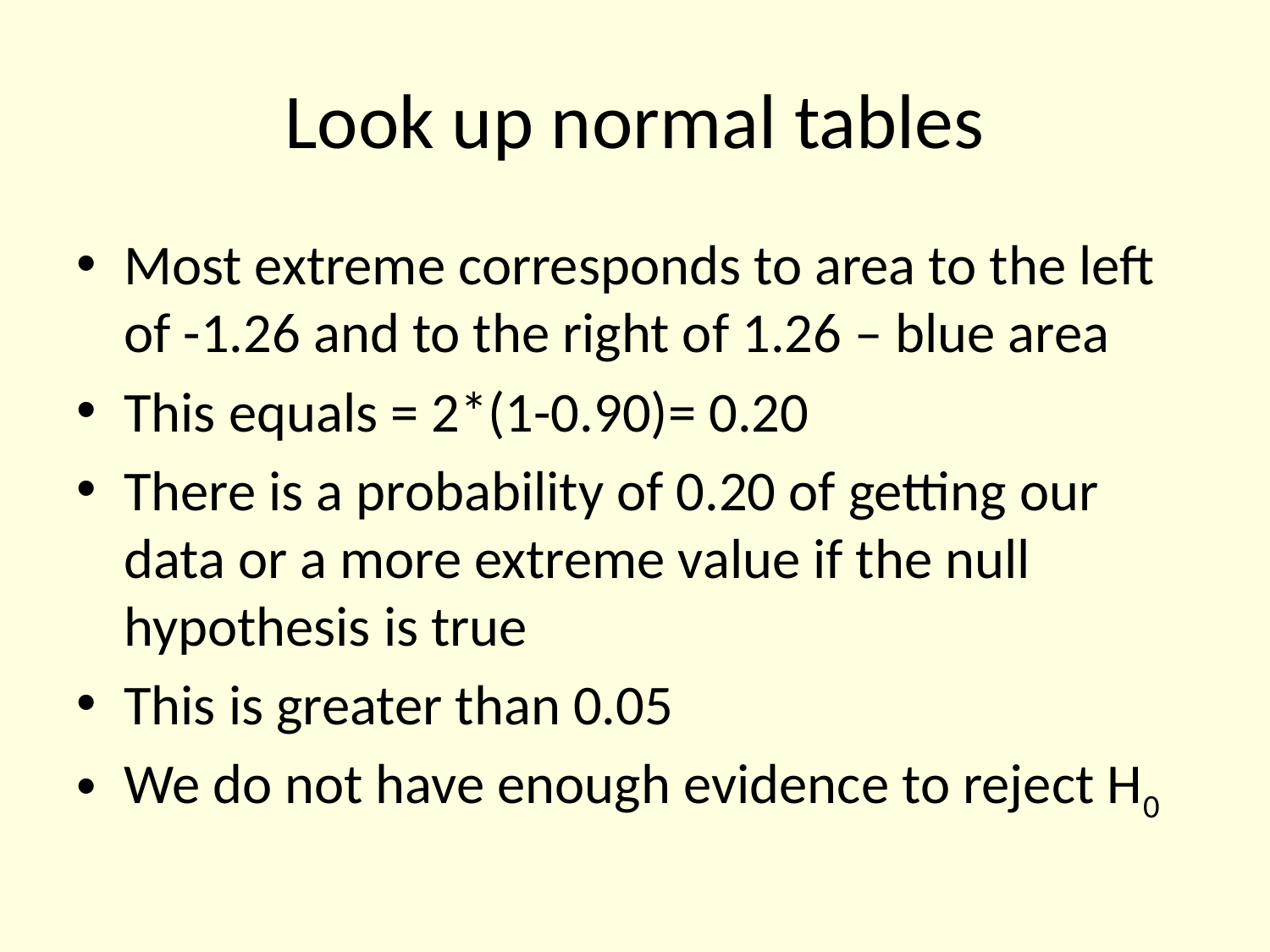

# Look up normal tables
Most extreme corresponds to area to the left of -1.26 and to the right of 1.26 – blue area
This equals = 2*(1-0.90)= 0.20
There is a probability of 0.20 of getting our data or a more extreme value if the null hypothesis is true
This is greater than 0.05
We do not have enough evidence to reject H0